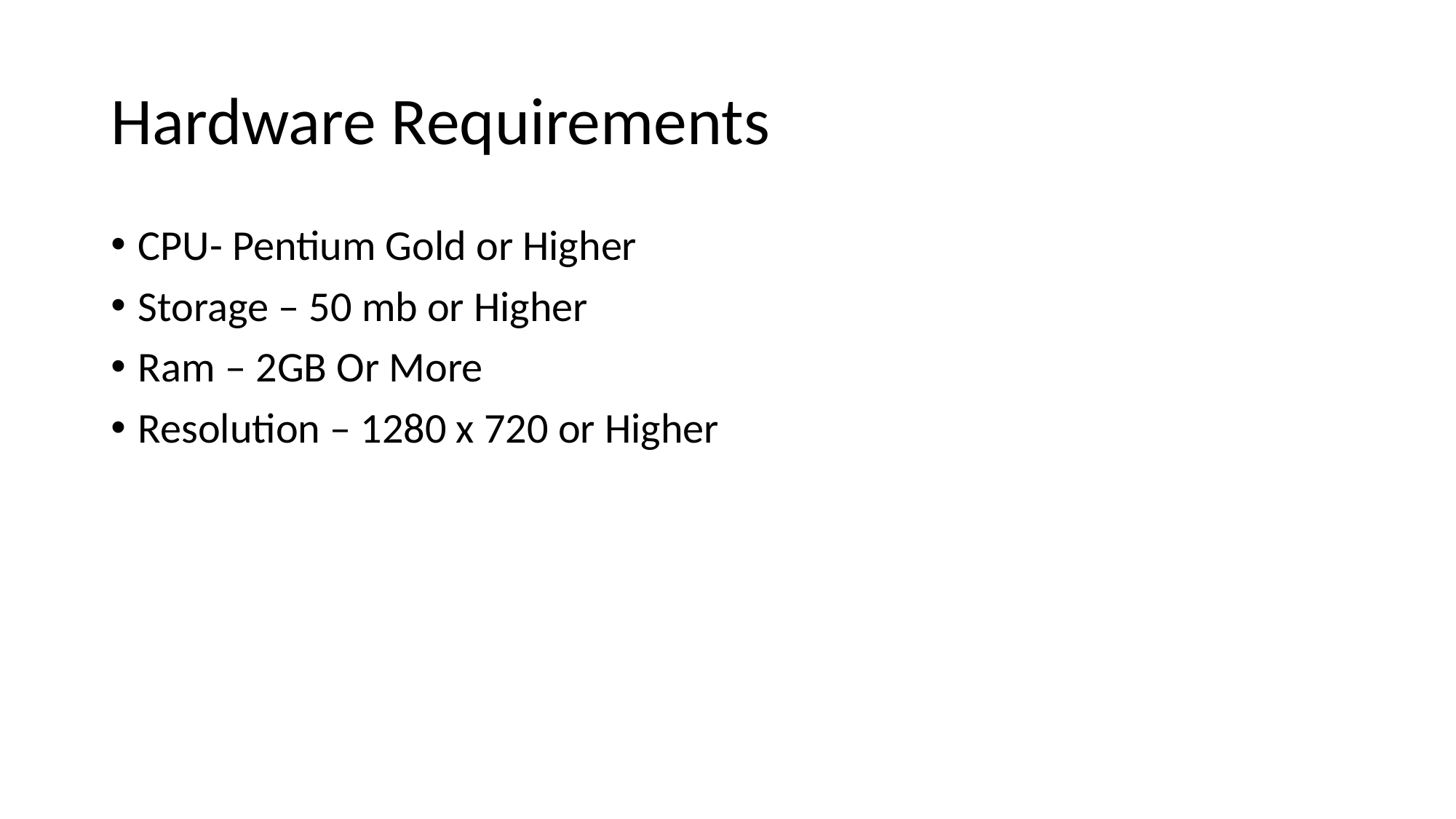

# Hardware Requirements
CPU- Pentium Gold or Higher
Storage – 50 mb or Higher
Ram – 2GB Or More
Resolution – 1280 x 720 or Higher